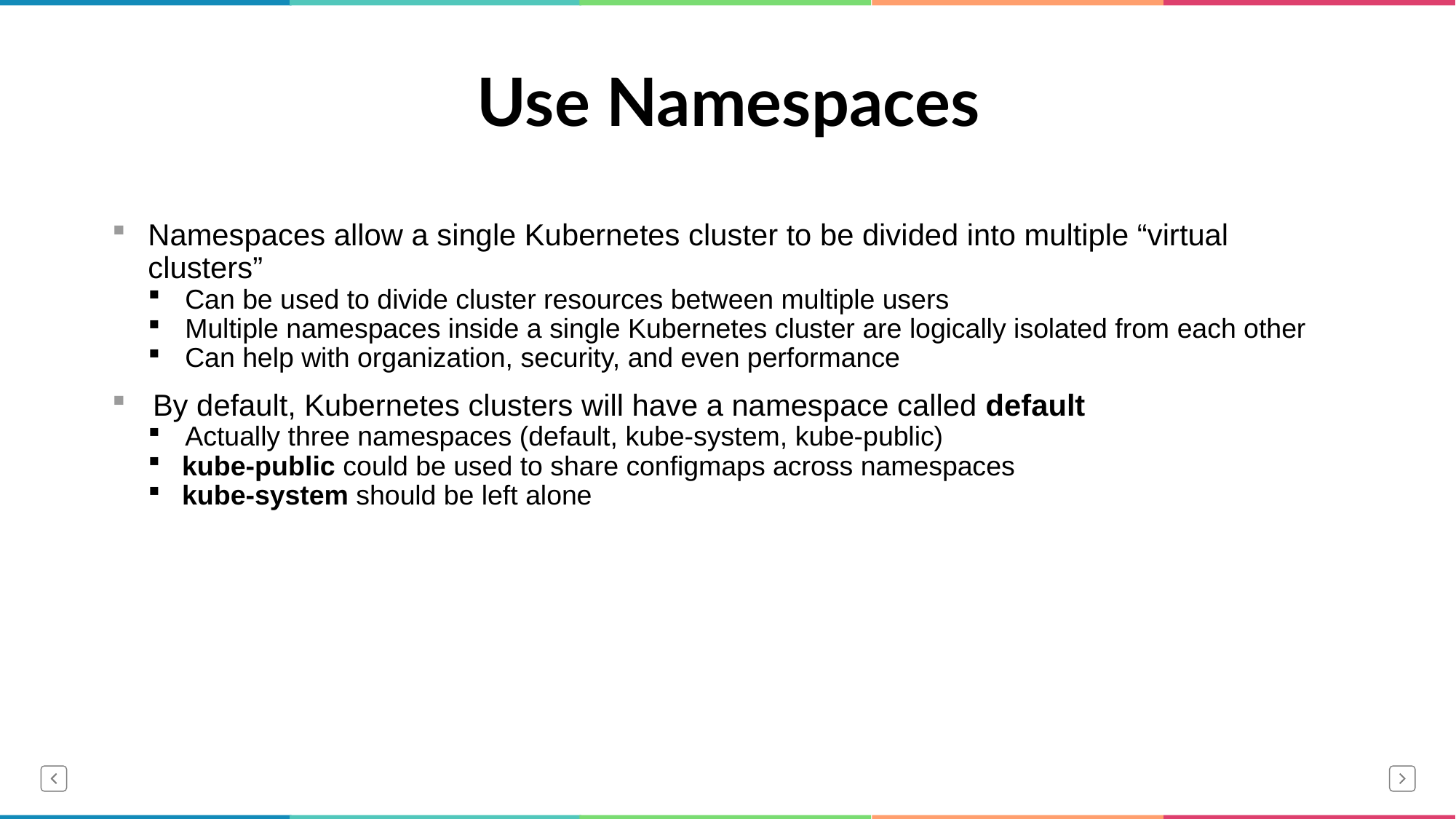

# Use Namespaces

Namespaces allow a single Kubernetes cluster to be divided into multiple “virtual clusters”
Can be used to divide cluster resources between multiple users
Multiple namespaces inside a single Kubernetes cluster are logically isolated from each other
Can help with organization, security, and even performance
By default, Kubernetes clusters will have a namespace called default
Actually three namespaces (default, kube-system, kube-public)
kube-public could be used to share configmaps across namespaces
kube-system should be left alone